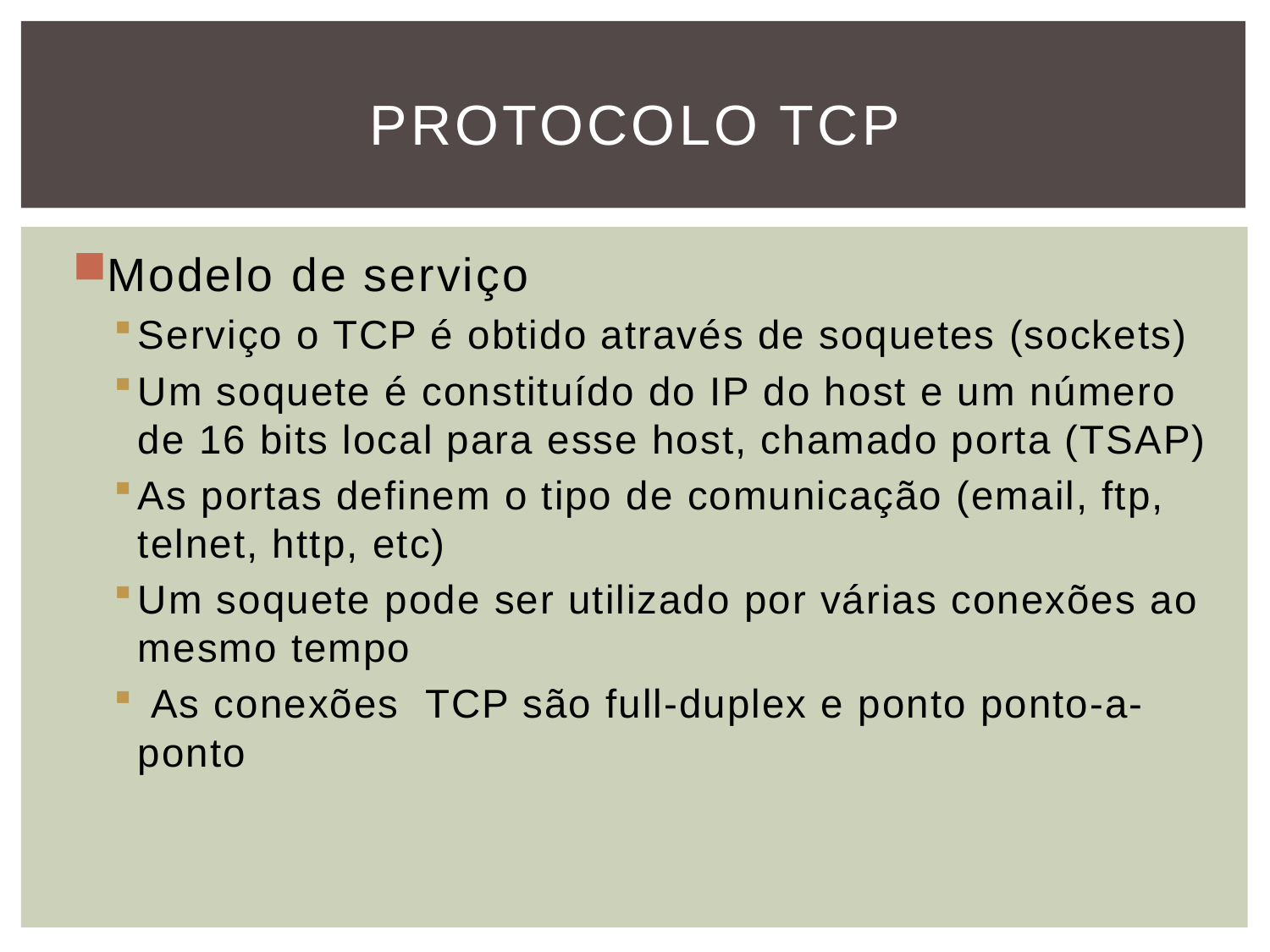

# PROTOCOLO TCP
Modelo de serviço
Serviço o TCP é obtido através de soquetes (sockets)
Um soquete é constituído do IP do host e um número de 16 bits local para esse host, chamado porta (TSAP)
As portas definem o tipo de comunicação (email, ftp, telnet, http, etc)
Um soquete pode ser utilizado por várias conexões ao mesmo tempo
 As conexões  TCP são full-duplex e ponto ponto-a-ponto